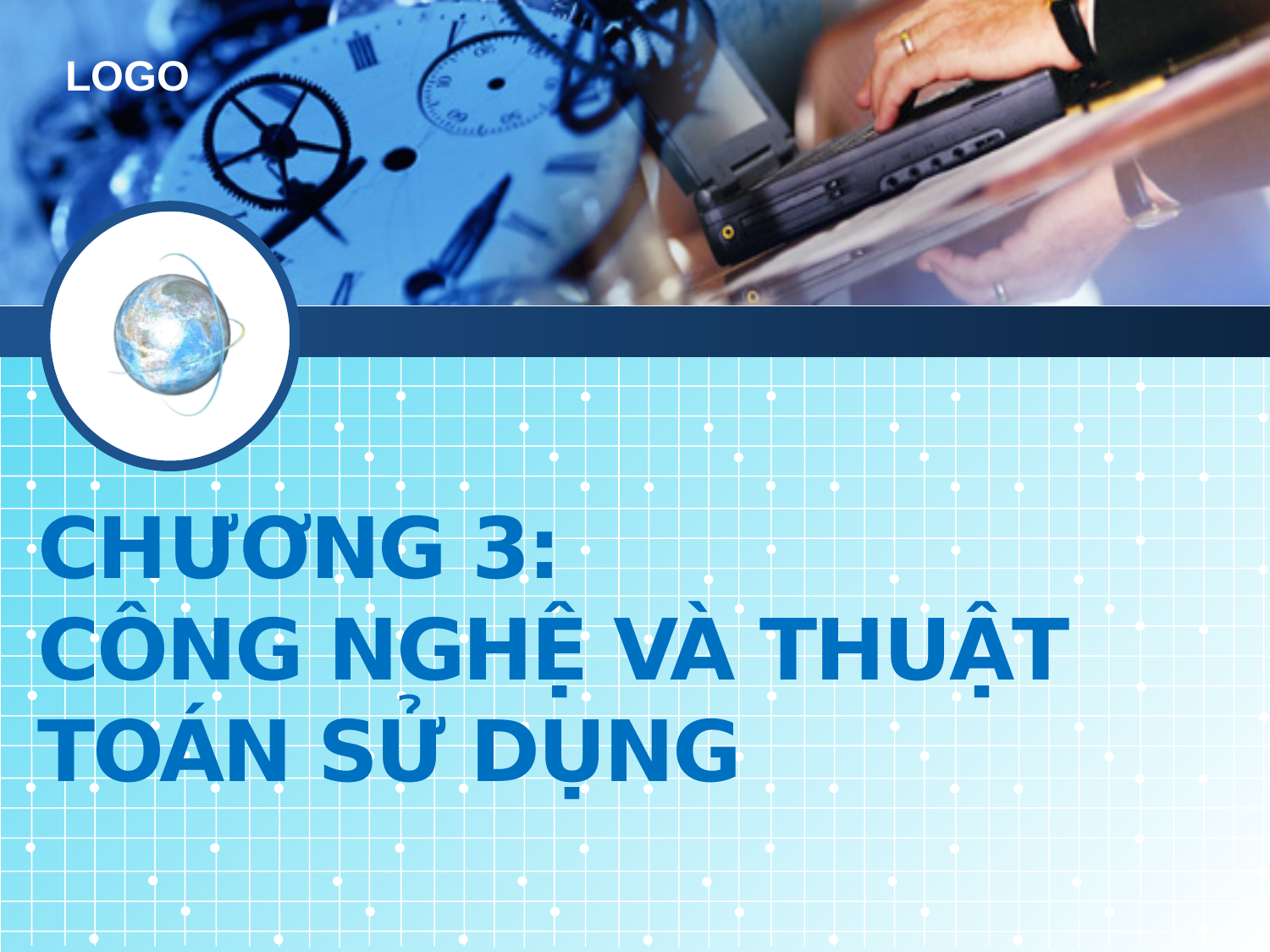

# CHƯƠNG 3: CÔNG NGHỆ VÀ THUẬT TOÁN SỬ DỤNG